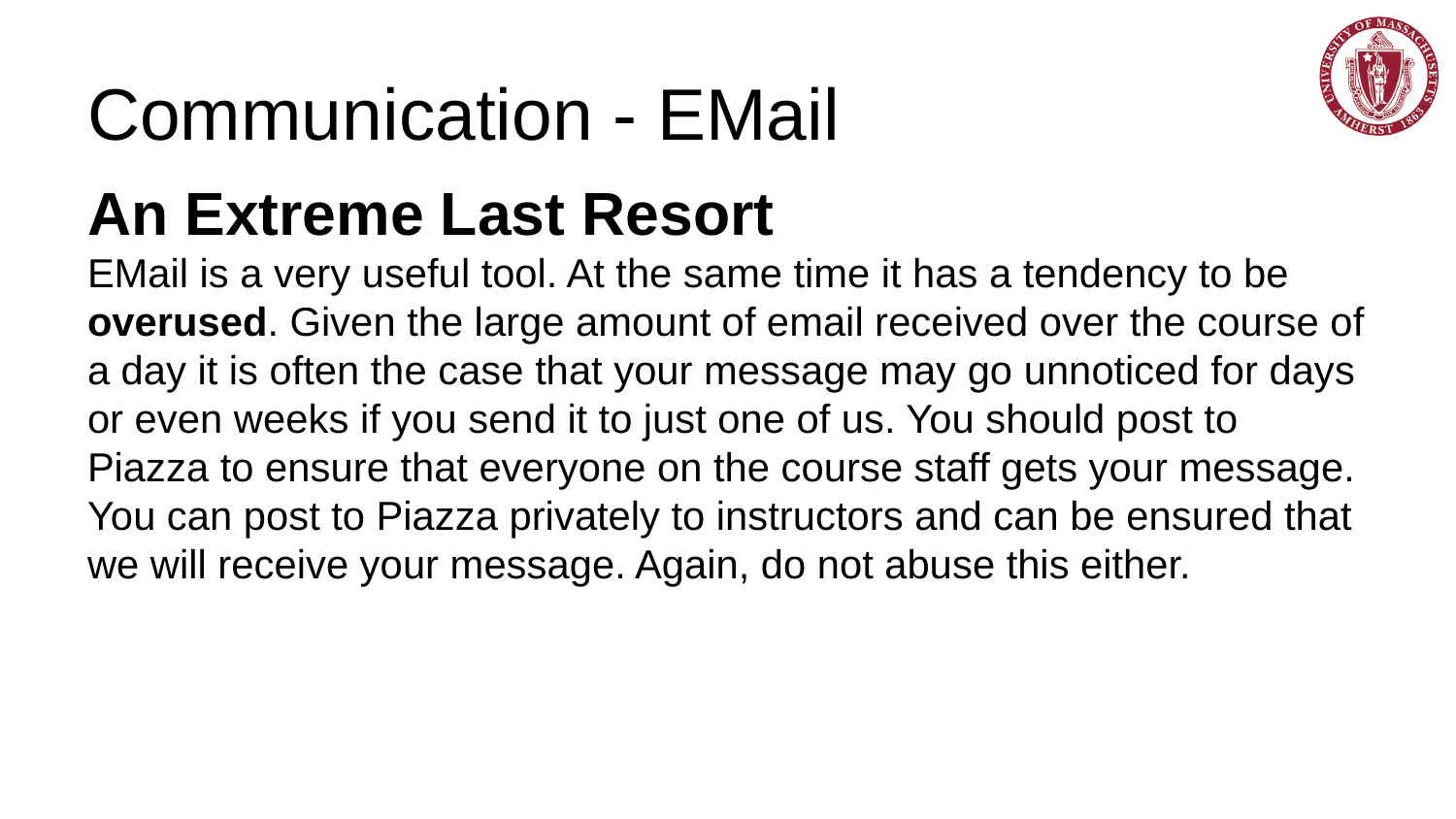

# Communication - EMail
An Extreme Last Resort
EMail is a very useful tool. At the same time it has a tendency to be overused. Given the large amount of email received over the course of a day it is often the case that your message may go unnoticed for days or even weeks if you send it to just one of us. You should post to Piazza to ensure that everyone on the course staff gets your message. You can post to Piazza privately to instructors and can be ensured that we will receive your message. Again, do not abuse this either.